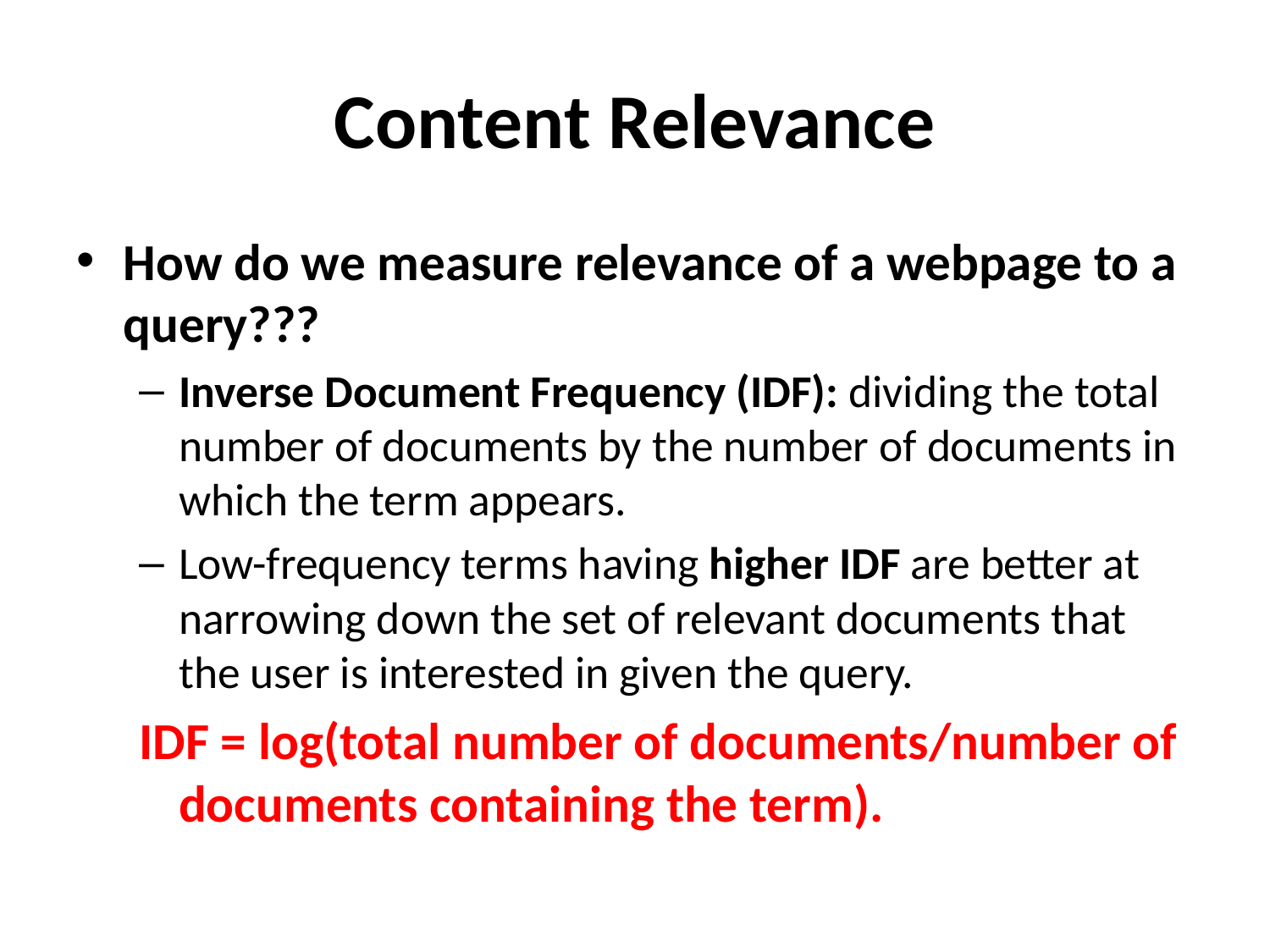

# Content Relevance
How do we measure relevance of a webpage to a query???
Inverse Document Frequency (IDF): dividing the total number of documents by the number of documents in which the term appears.
Low-frequency terms having higher IDF are better at narrowing down the set of relevant documents that the user is interested in given the query.
IDF = log(total number of documents/number of documents containing the term).